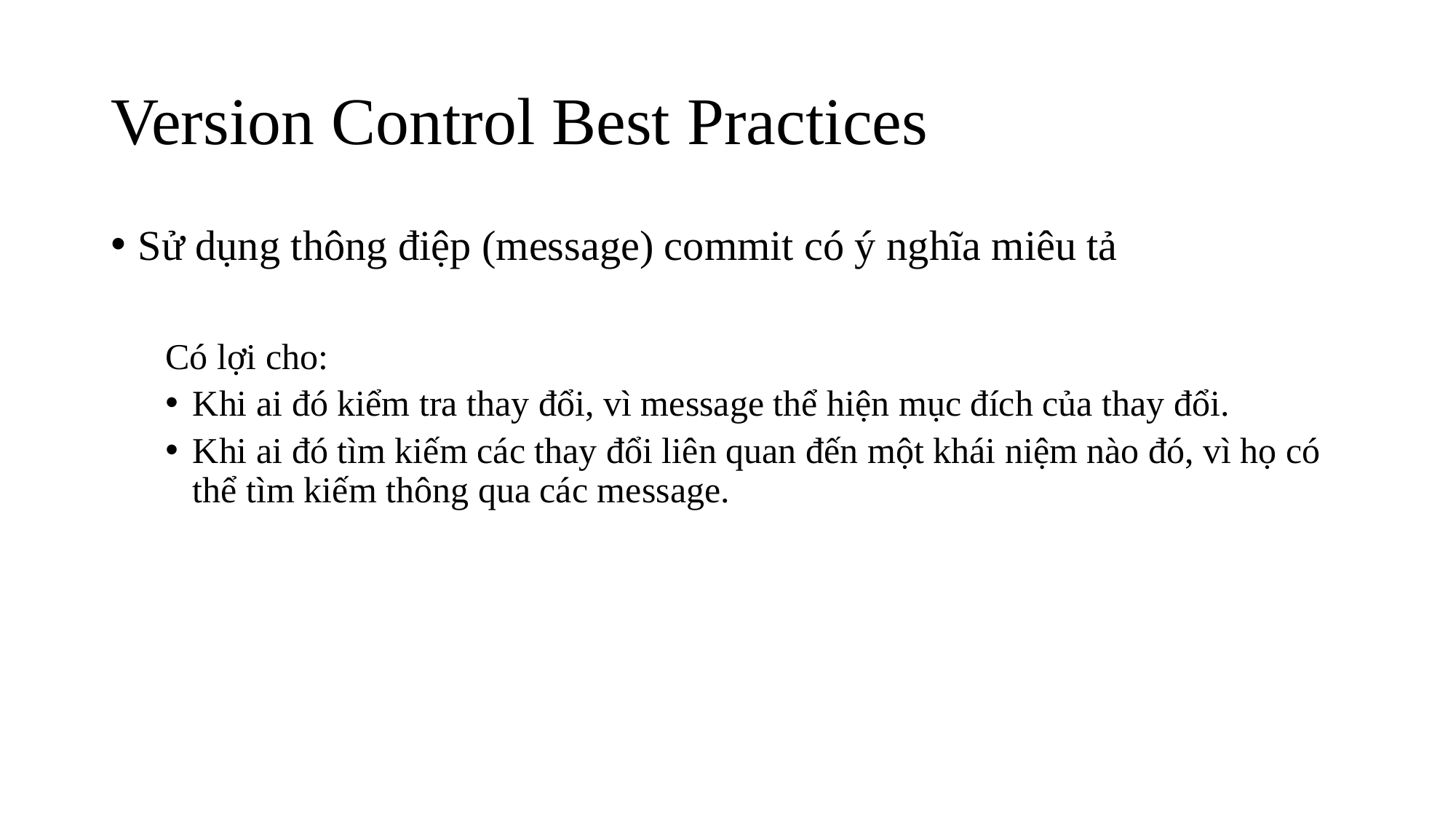

# Version Control Best Practices
Sử dụng thông điệp (message) commit có ý nghĩa miêu tả

Có lợi cho:
Khi ai đó kiểm tra thay đổi, vì message thể hiện mục đích của thay đổi.
Khi ai đó tìm kiếm các thay đổi liên quan đến một khái niệm nào đó, vì họ có thể tìm kiếm thông qua các message.